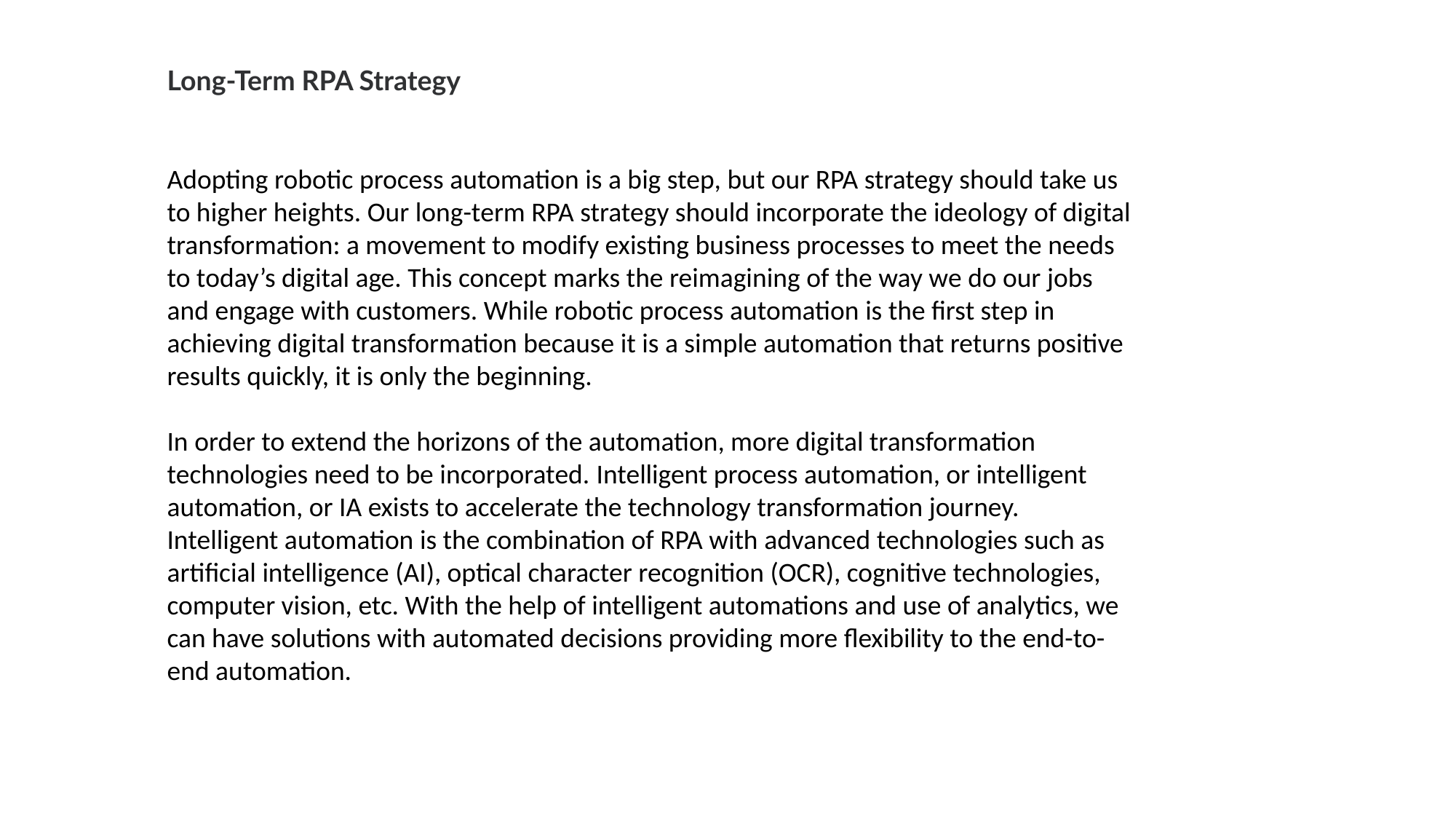

Long-Term RPA Strategy

Adopting robotic process automation is a big step, but our RPA strategy should take us to higher heights. Our long-term RPA strategy should incorporate the ideology of digital transformation: a movement to modify existing business processes to meet the needs to today’s digital age. This concept marks the reimagining of the way we do our jobs and engage with customers. While robotic process automation is the first step in achieving digital transformation because it is a simple automation that returns positive results quickly, it is only the beginning.

In order to extend the horizons of the automation, more digital transformation technologies need to be incorporated. Intelligent process automation, or intelligent automation, or IA exists to accelerate the technology transformation journey. Intelligent automation is the combination of RPA with advanced technologies such as artificial intelligence (AI), optical character recognition (OCR), cognitive technologies, computer vision, etc. With the help of intelligent automations and use of analytics, we can have solutions with automated decisions providing more flexibility to the end-to-end automation.